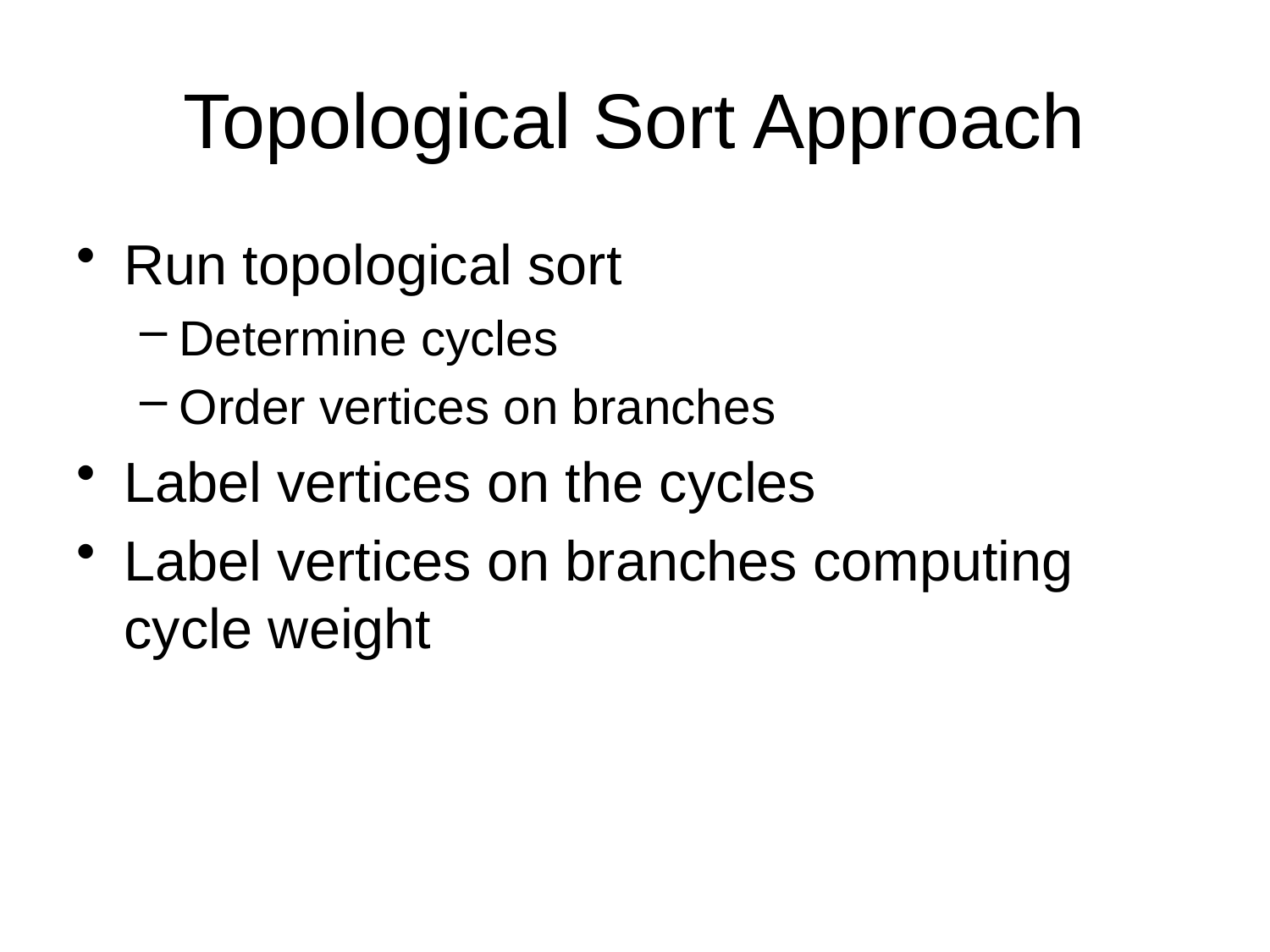

# Topological Sort Approach
Run topological sort
Determine cycles
Order vertices on branches
Label vertices on the cycles
Label vertices on branches computing cycle weight